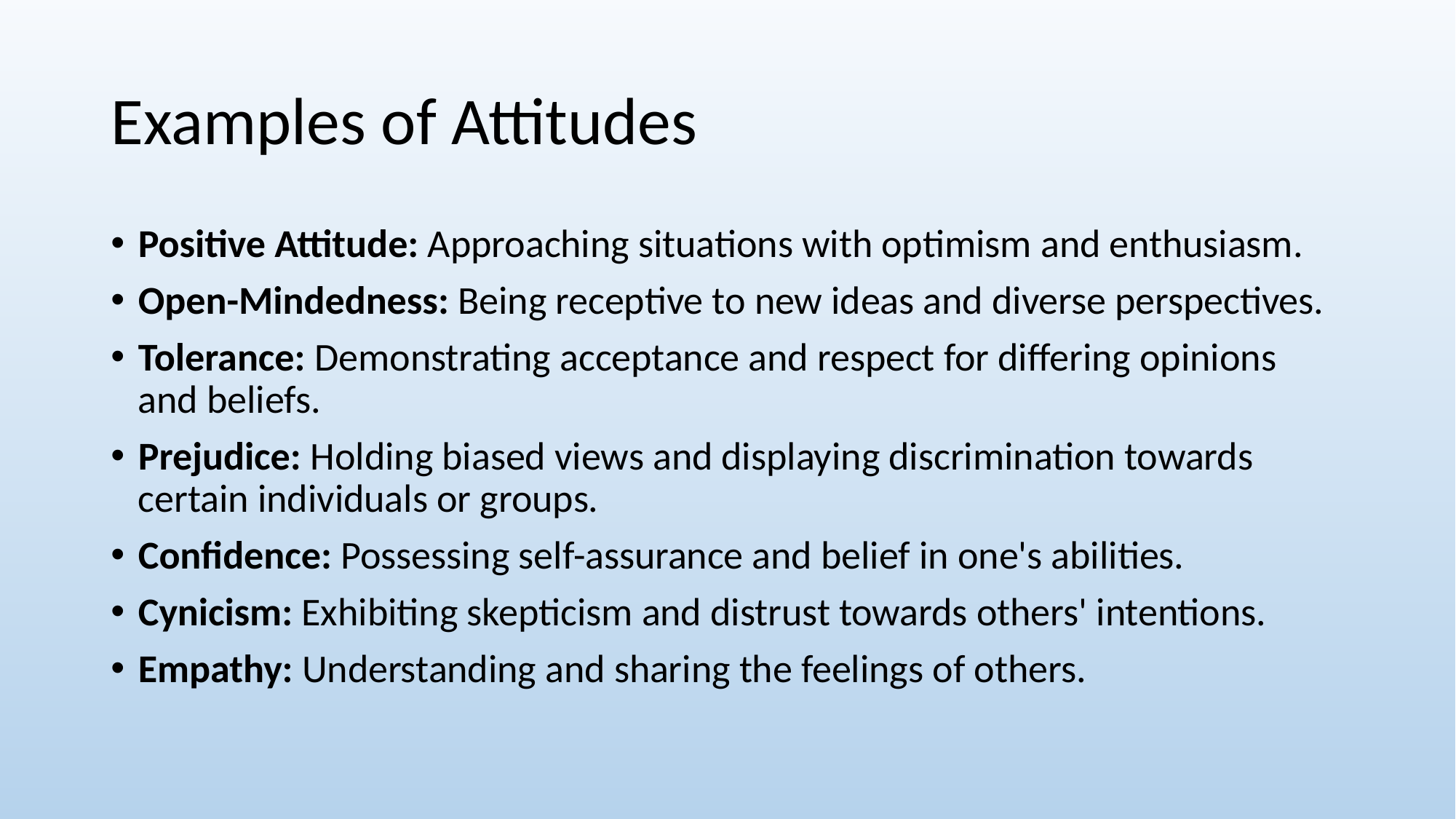

# Examples of Attitudes
Positive Attitude: Approaching situations with optimism and enthusiasm.
Open-Mindedness: Being receptive to new ideas and diverse perspectives.
Tolerance: Demonstrating acceptance and respect for differing opinions and beliefs.
Prejudice: Holding biased views and displaying discrimination towards certain individuals or groups.
Confidence: Possessing self-assurance and belief in one's abilities.
Cynicism: Exhibiting skepticism and distrust towards others' intentions.
Empathy: Understanding and sharing the feelings of others.